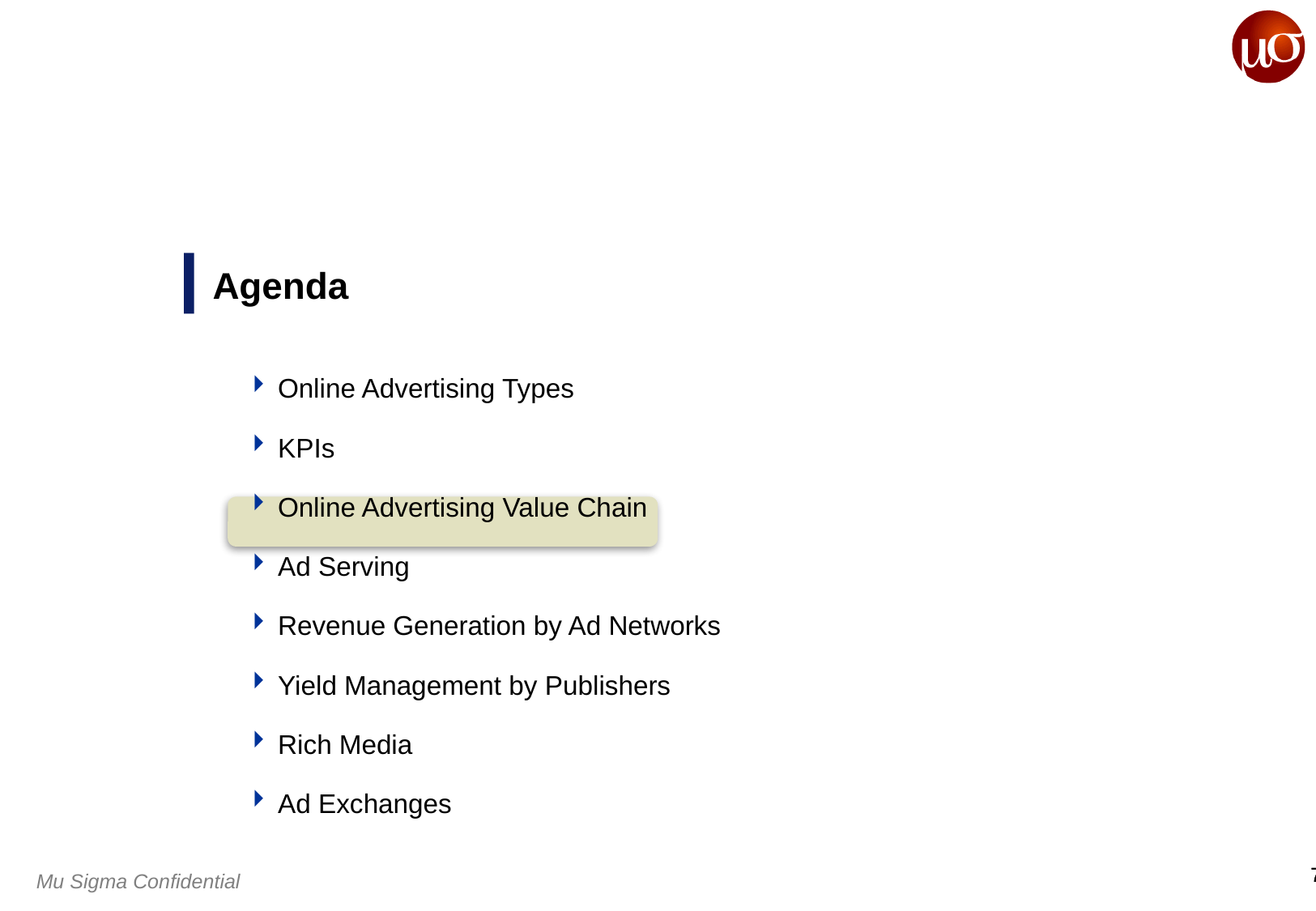

# Agenda
Online Advertising Types
KPIs
Online Advertising Value Chain
Ad Serving
Revenue Generation by Ad Networks
Yield Management by Publishers
Rich Media
Ad Exchanges